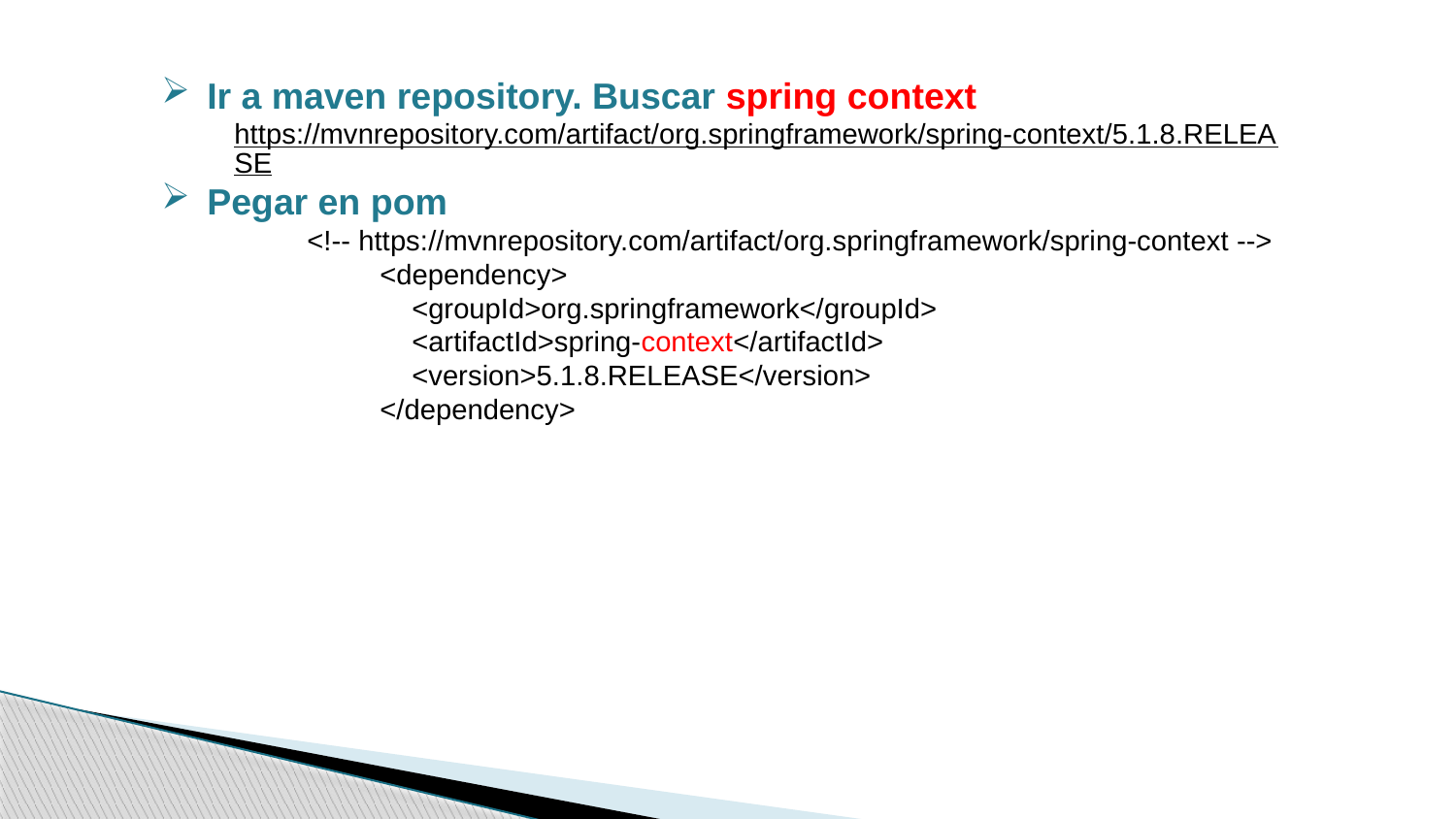

Ir a maven repository. Buscar spring context
https://mvnrepository.com/artifact/org.springframework/spring-context/5.1.8.RELEASE
Pegar en pom
<!-- https://mvnrepository.com/artifact/org.springframework/spring-context -->
<dependency>
    <groupId>org.springframework</groupId>
    <artifactId>spring-context</artifactId>
    <version>5.1.8.RELEASE</version>
</dependency>